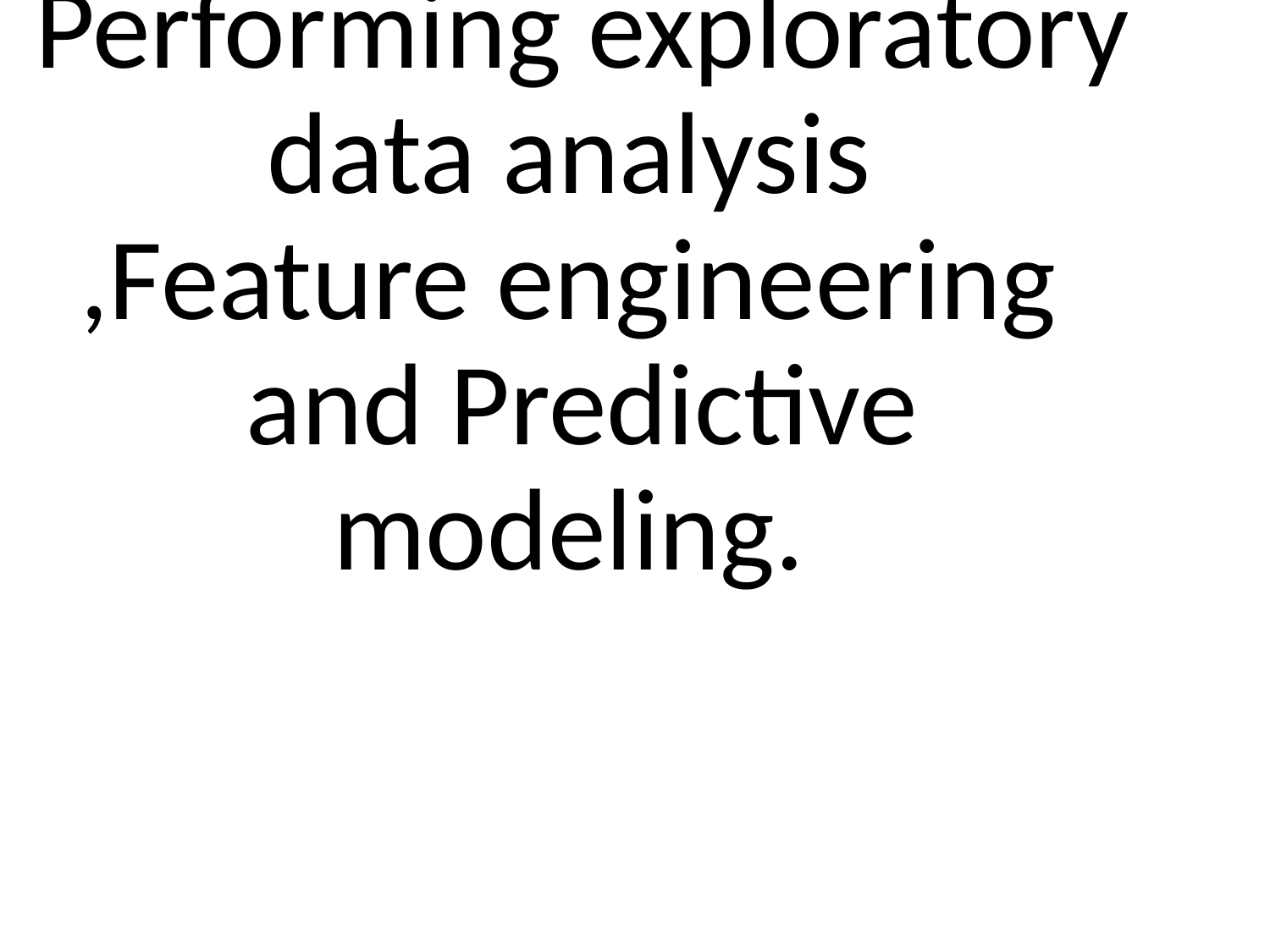

# Performing exploratory data analysis ,Feature engineering and Predictive modeling.